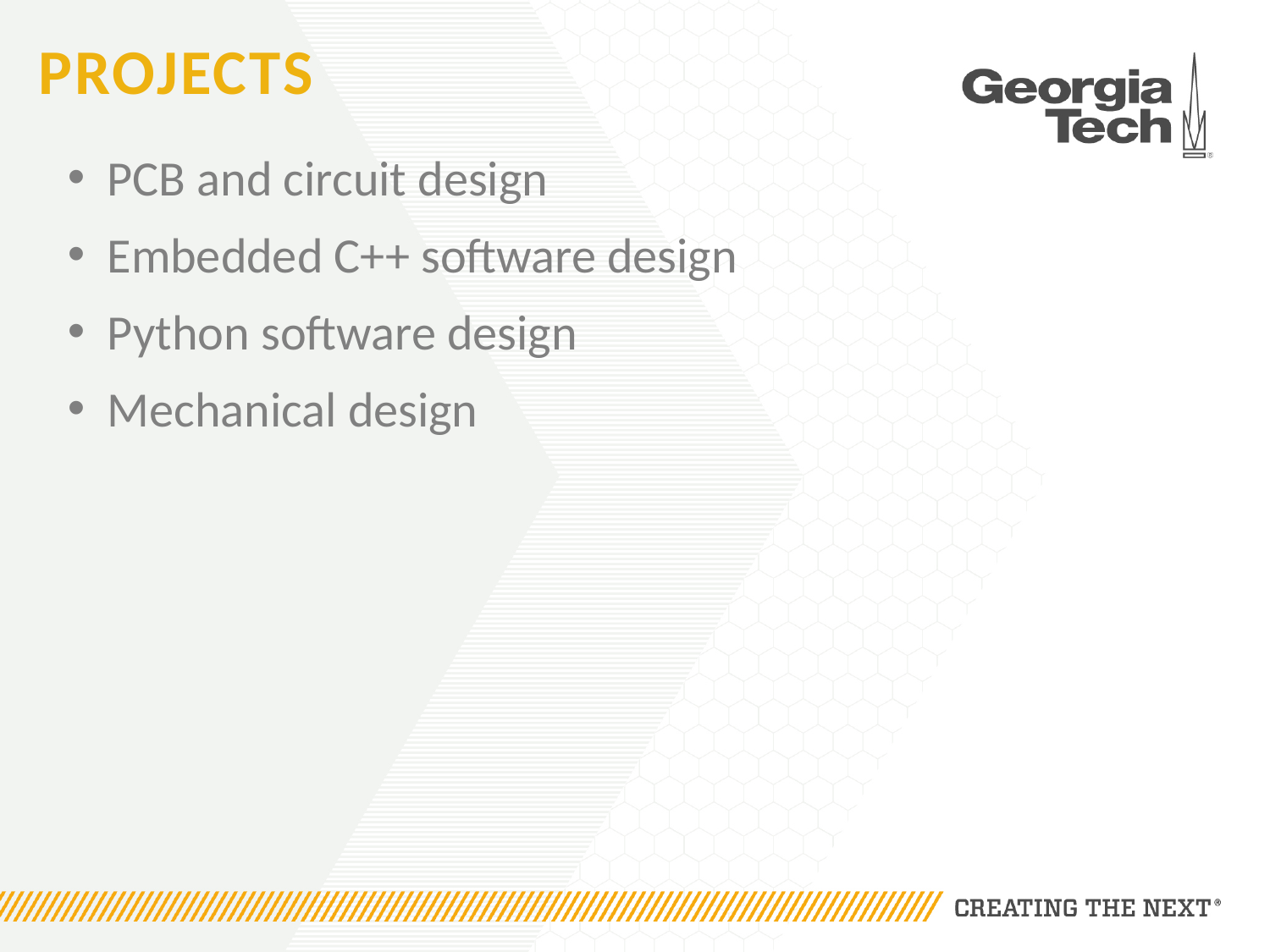

# Projects
PCB and circuit design
Embedded C++ software design
Python software design
Mechanical design